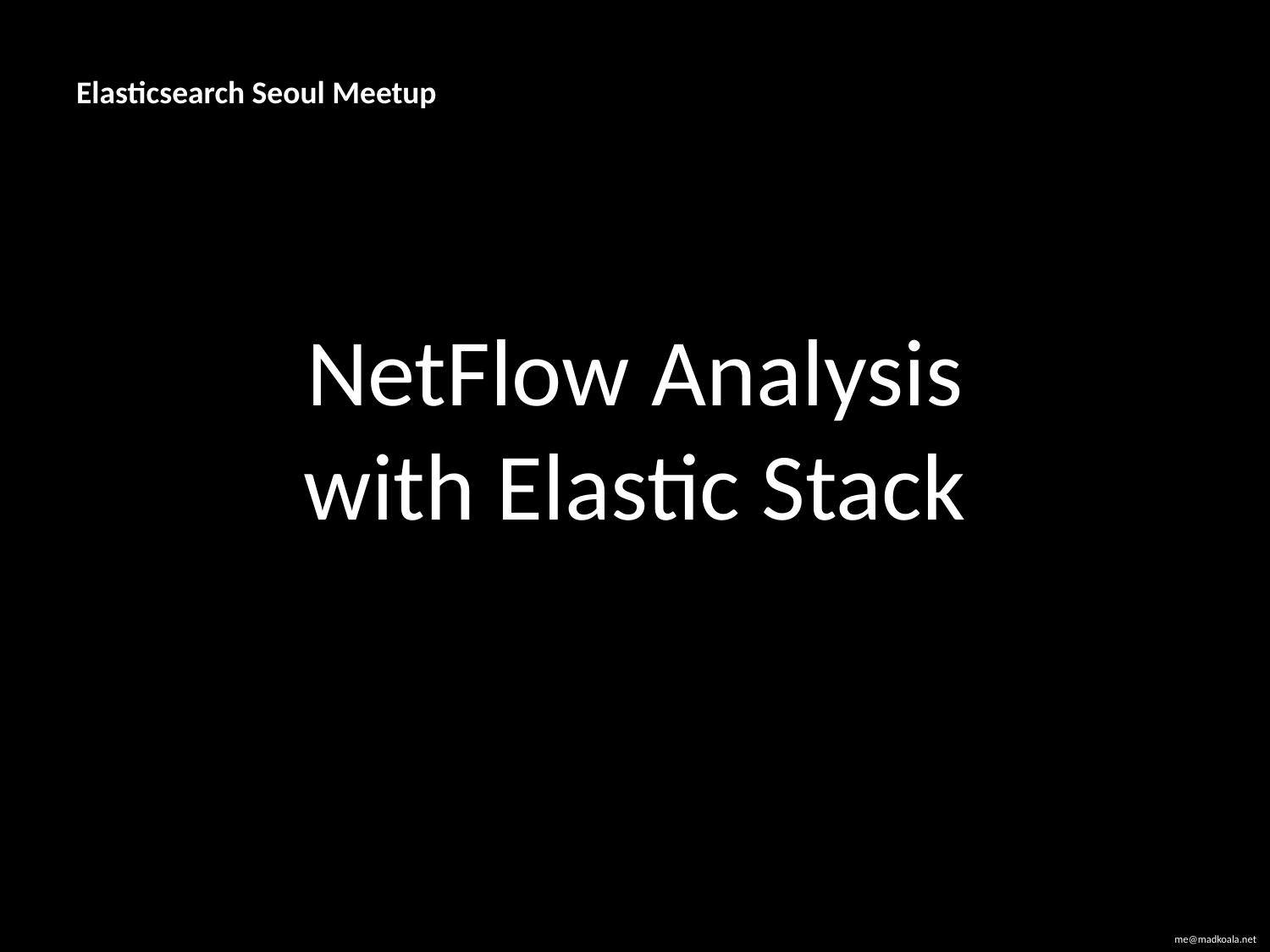

Elasticsearch Seoul Meetup
# NetFlow Analysis with Elastic Stack
me@madkoala.net